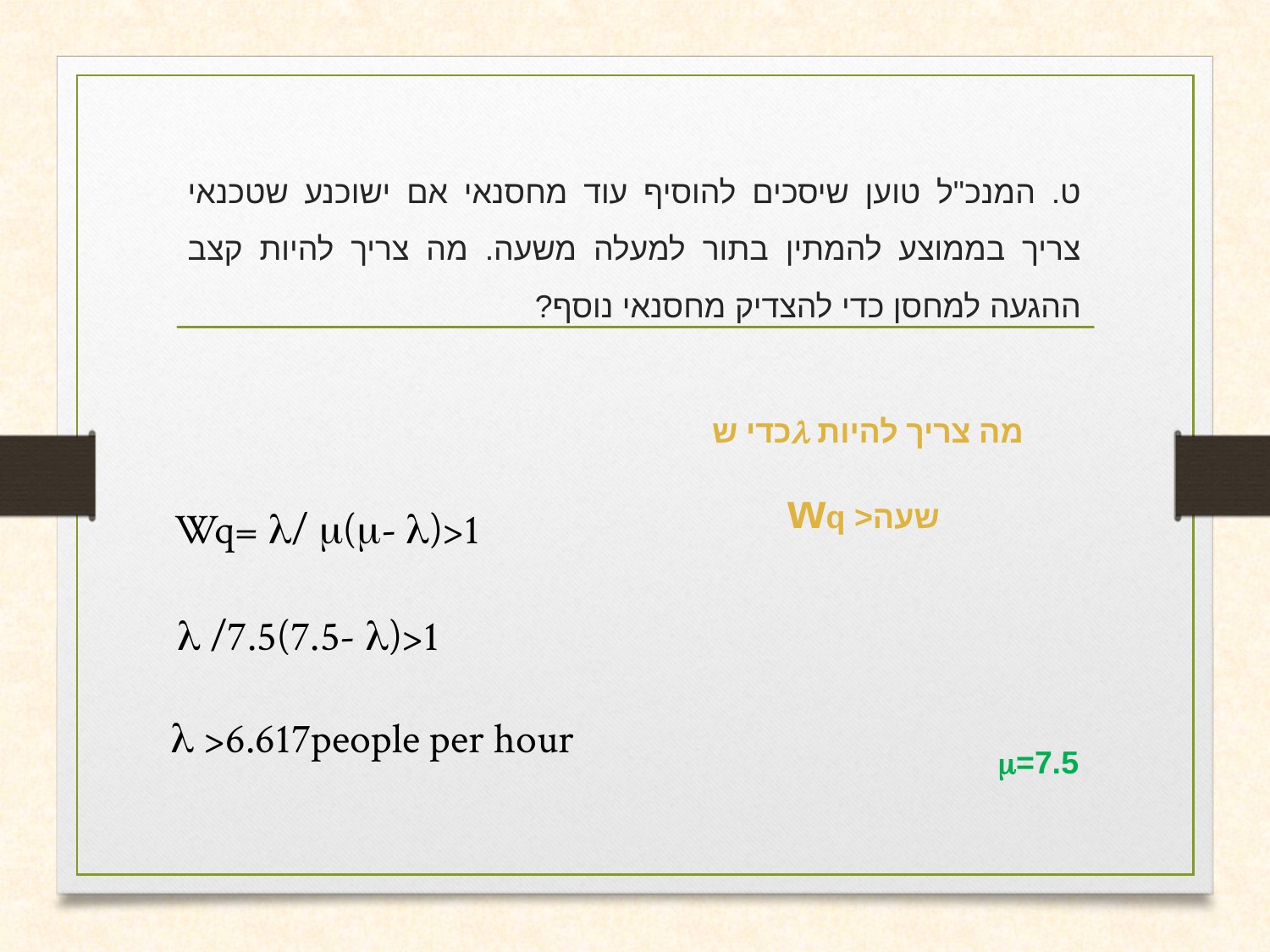

ט. המנכ"ל טוען שיסכים להוסיף עוד מחסנאי אם ישוכנע שטכנאי צריך בממוצע להמתין בתור למעלה משעה. מה צריך להיות קצב ההגעה למחסן כדי להצדיק מחסנאי נוסף?
מה צריך להיות λכדי ש
wq >שעה
Wq= λ/ μ(μ- λ)>1
λ /7.5(7.5- λ)>1
λ >6.617people per hour
μ=7.5